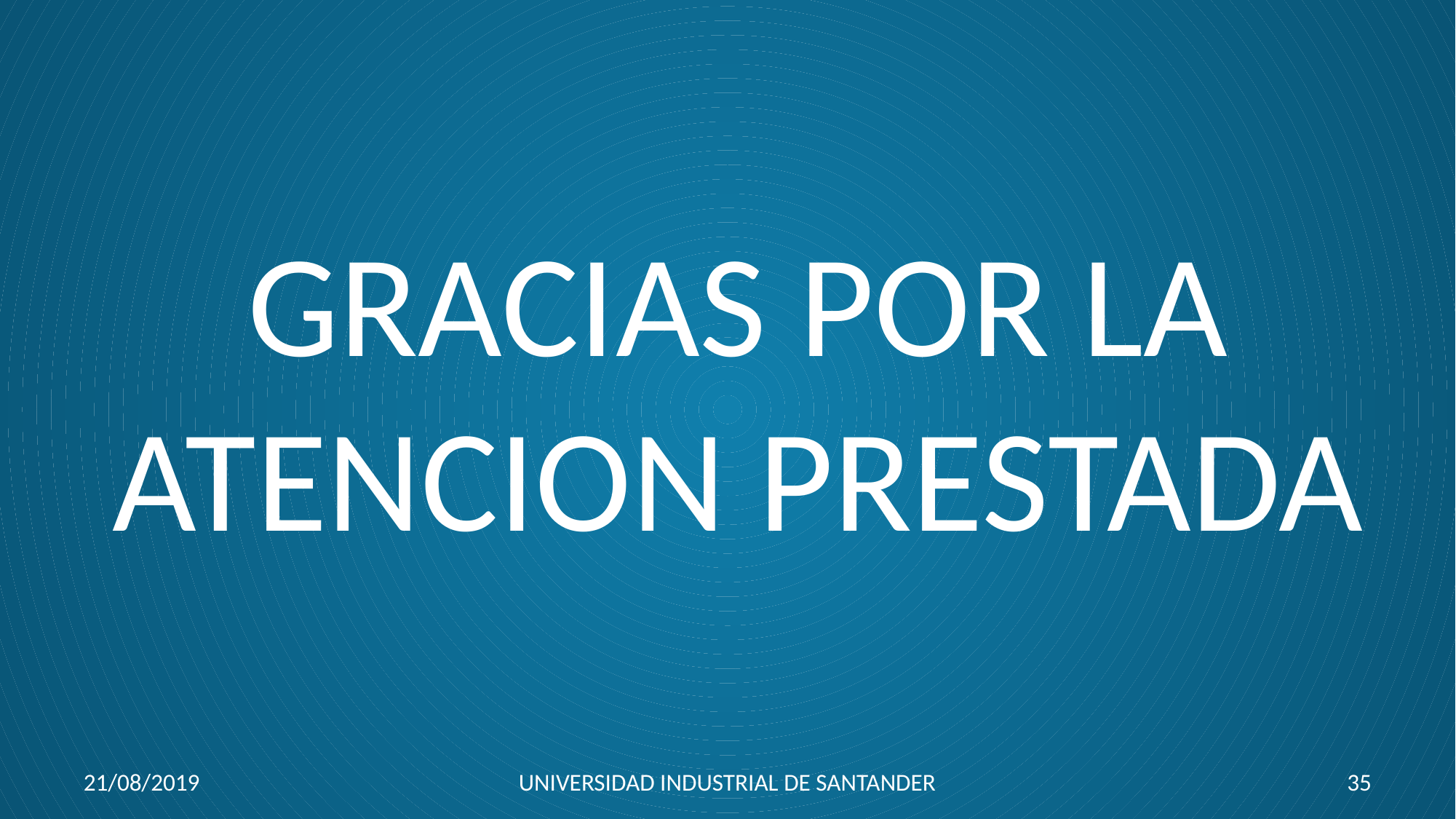

# GRACIAS POR LA ATENCION PRESTADA
21/08/2019
UNIVERSIDAD INDUSTRIAL DE SANTANDER
35